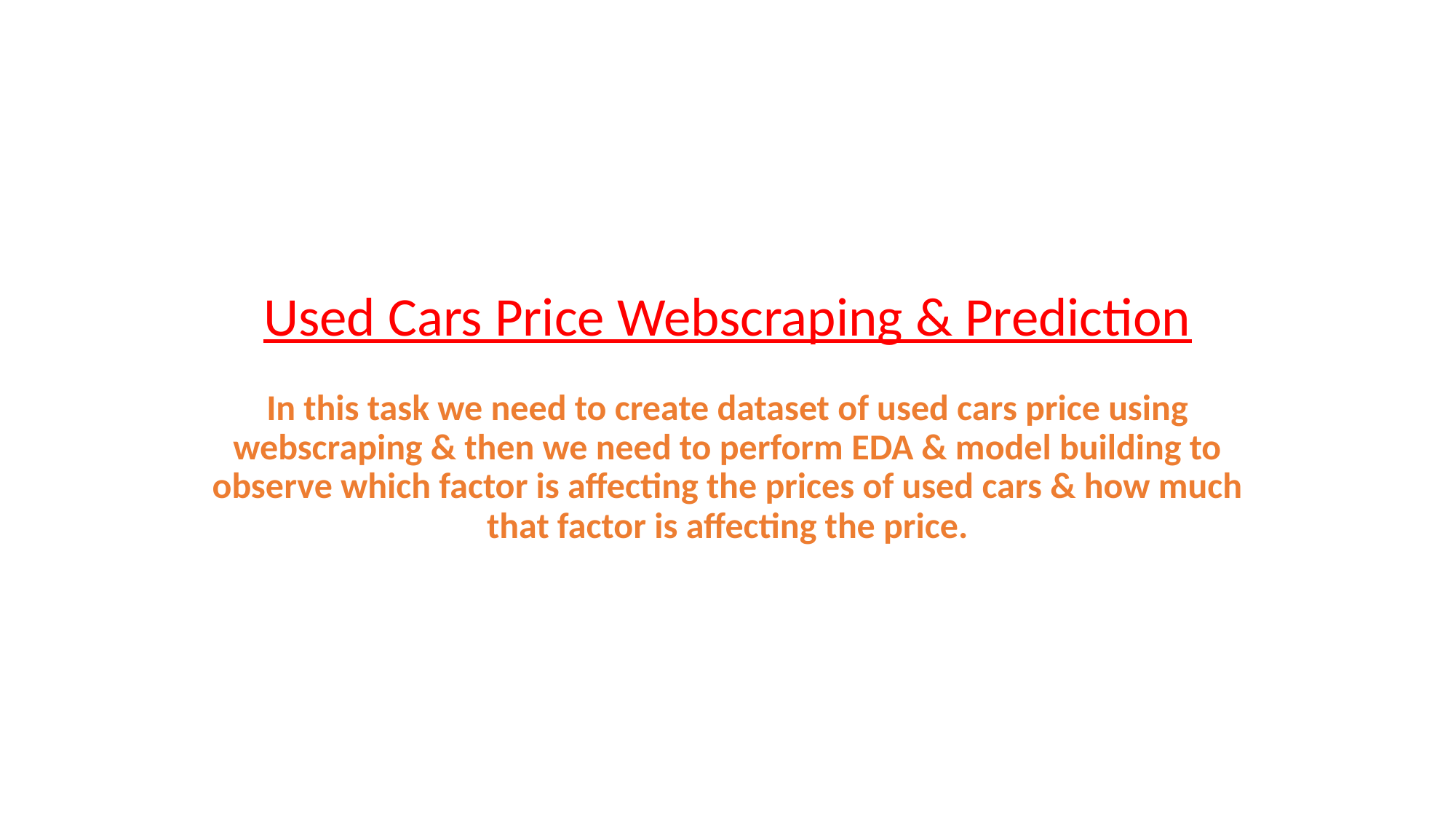

# Used Cars Price Webscraping & Prediction
In this task we need to create dataset of used cars price using webscraping & then we need to perform EDA & model building to observe which factor is affecting the prices of used cars & how much that factor is affecting the price.